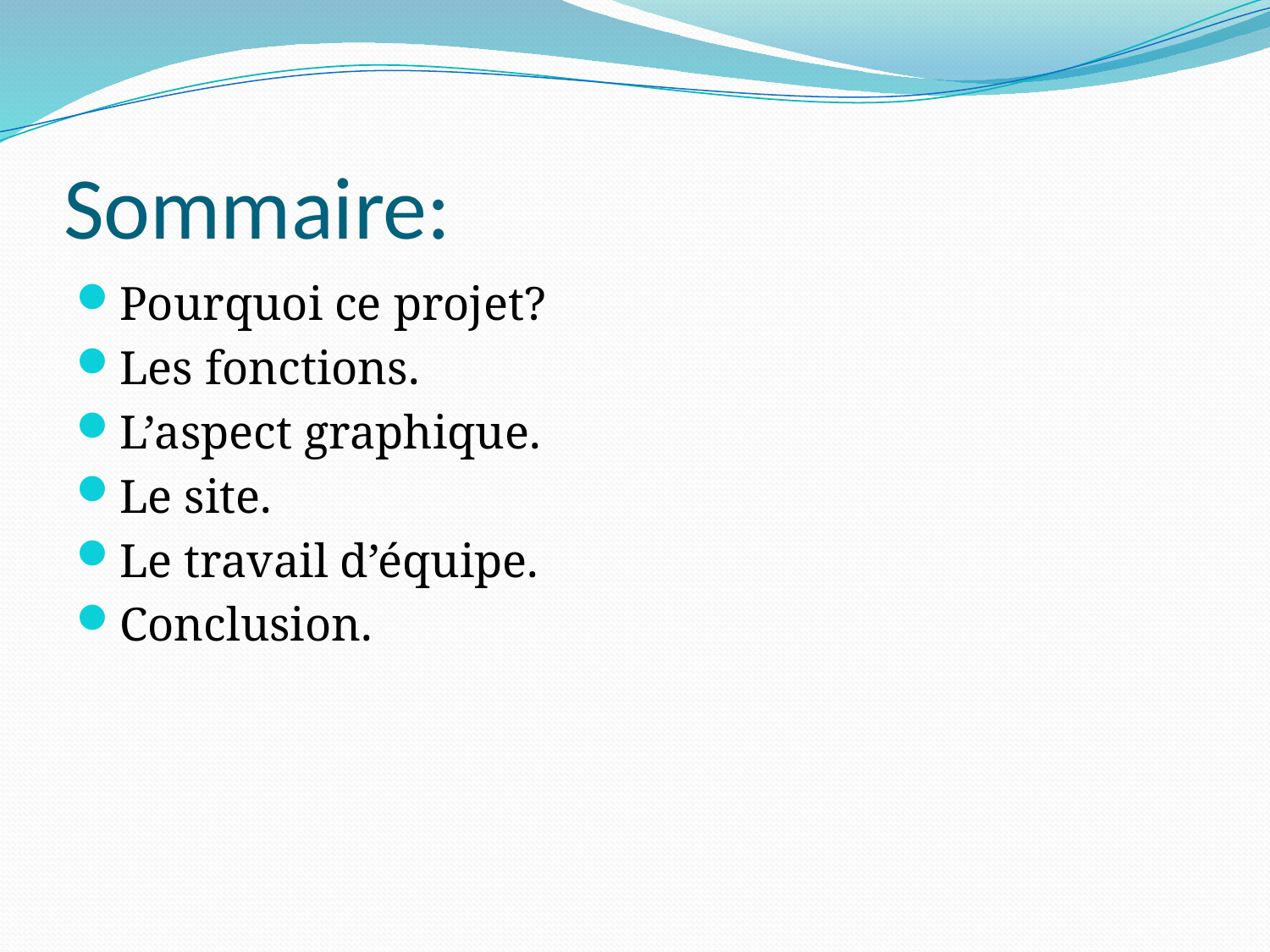

# Sommaire:
Pourquoi ce projet?
Les fonctions.
L’aspect graphique.
Le site.
Le travail d’équipe.
Conclusion.